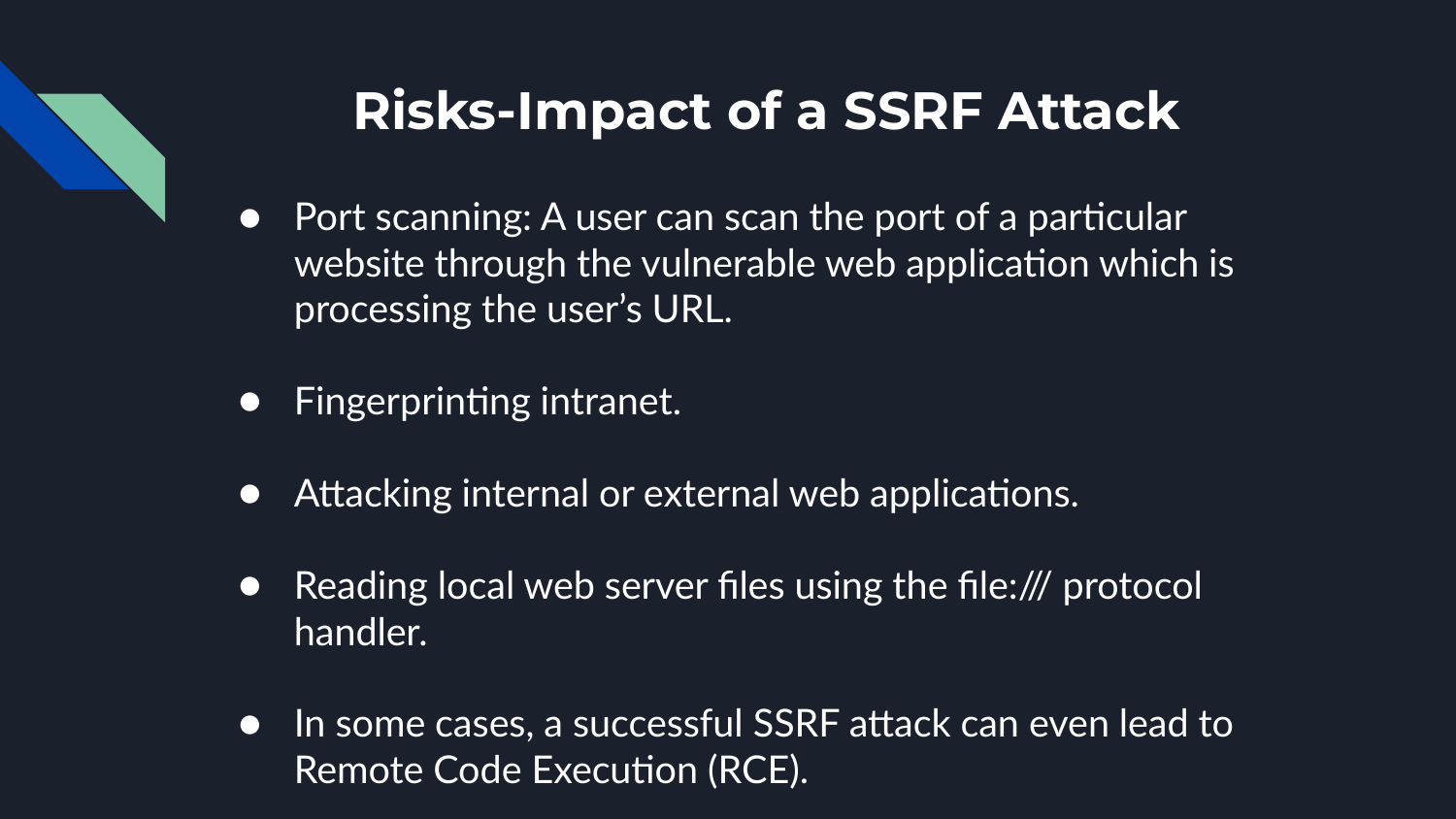

# Risks-Impact of a SSRF Attack
Port scanning: A user can scan the port of a particular website through the vulnerable web application which is processing the user’s URL.

Fingerprinting intranet.

Attacking internal or external web applications.

Reading local web server files using the file:/// protocol handler.

In some cases, a successful SSRF attack can even lead to Remote Code Execution (RCE).